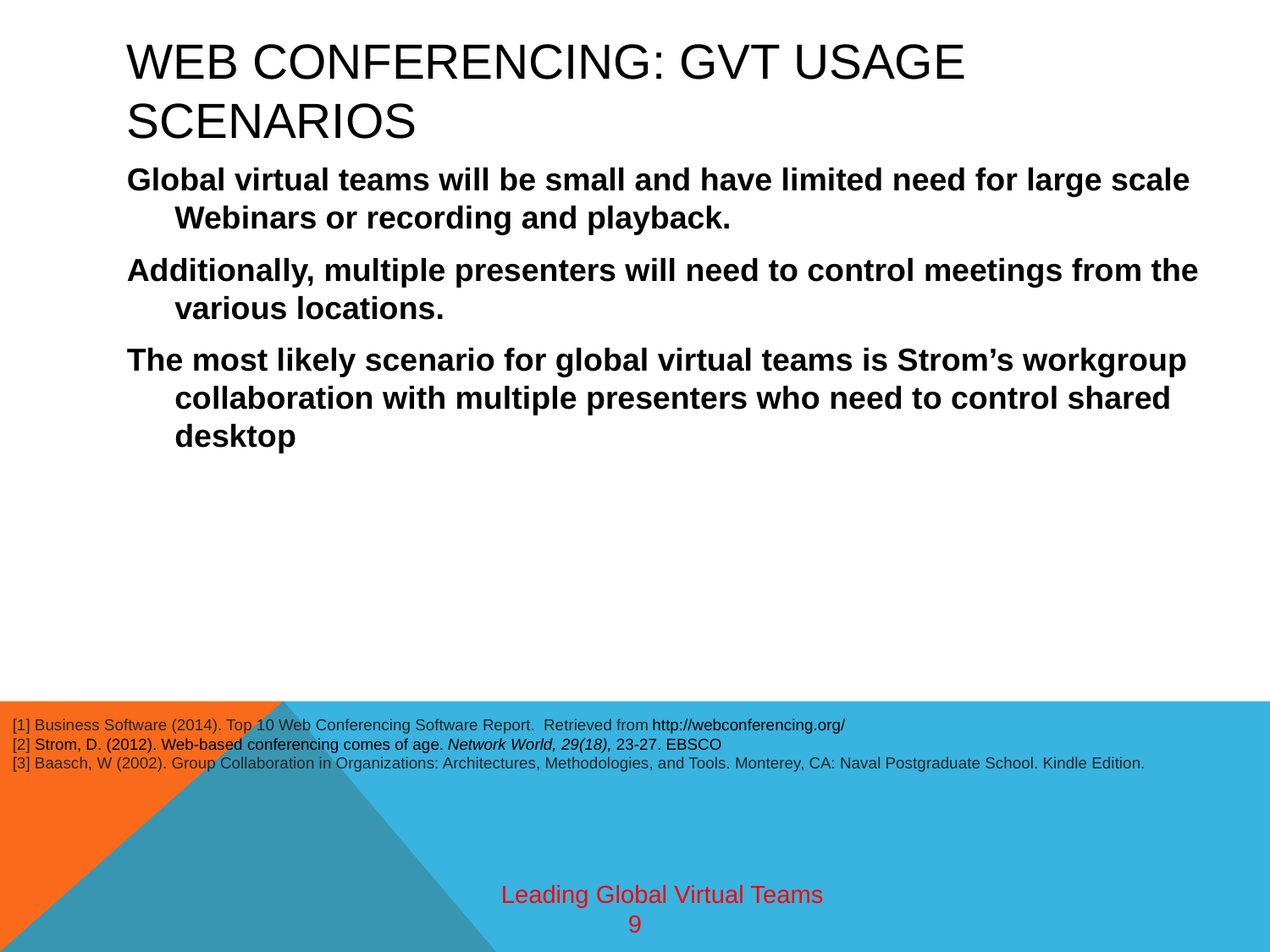

# Web conferencing: GVT Usage Scenarios
Global virtual teams will be small and have limited need for large scale Webinars or recording and playback.
Additionally, multiple presenters will need to control meetings from the various locations.
The most likely scenario for global virtual teams is Strom’s workgroup collaboration with multiple presenters who need to control shared desktop

[1] Business Software (2014). Top 10 Web Conferencing Software Report.  Retrieved from http://webconferencing.org/
[2] Strom, D. (2012). Web-based conferencing comes of age. Network World, 29(18), 23-27. EBSCO
[3] Baasch, W (2002). Group Collaboration in Organizations: Architectures, Methodologies, and Tools. Monterey, CA: Naval Postgraduate School. Kindle Edition.